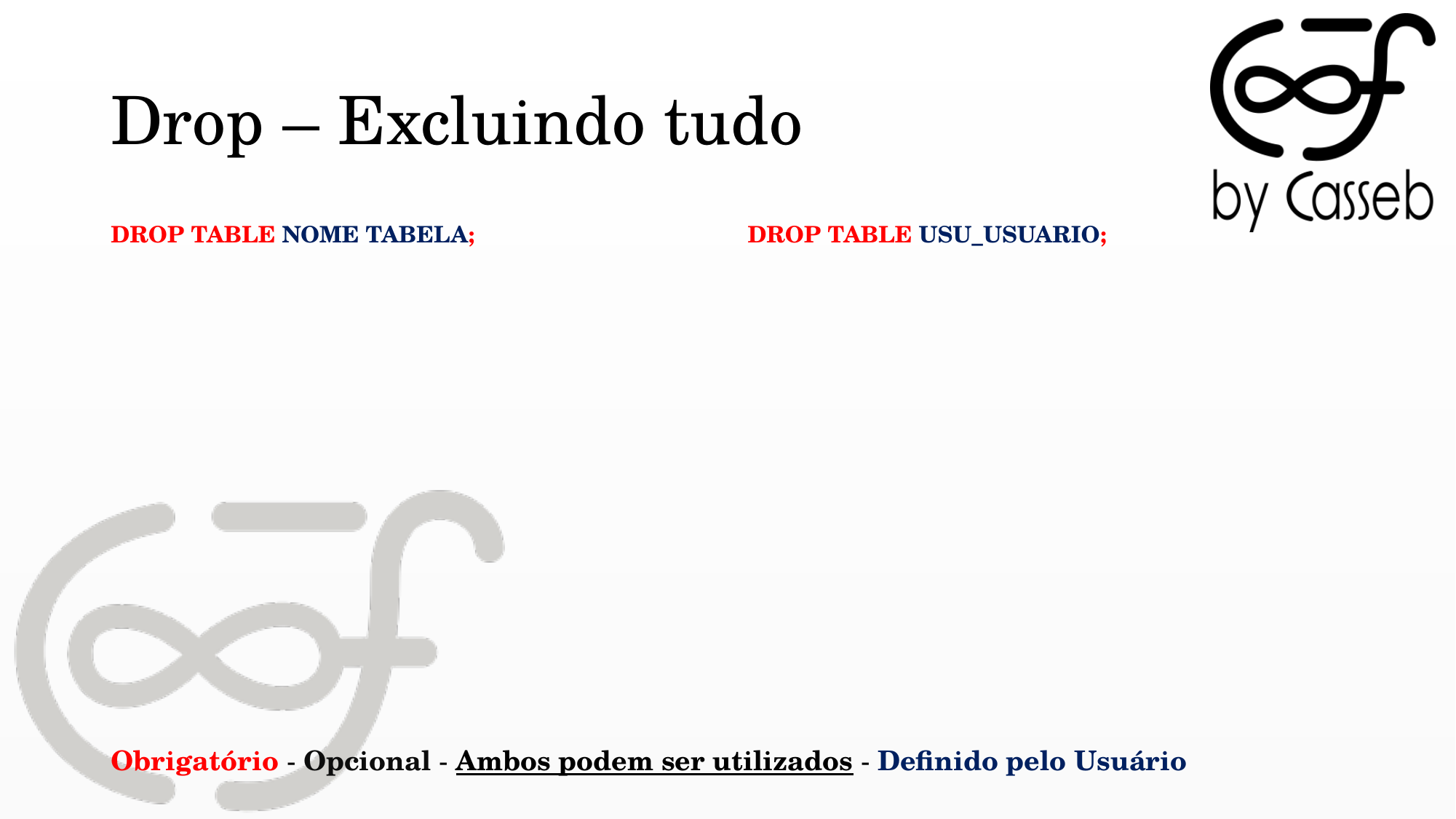

# Drop – Excluindo tudo
DROP TABLE NOME TABELA;

DROP TABLE USU_USUARIO;

Obrigatório - Opcional - Ambos podem ser utilizados - Definido pelo Usuário